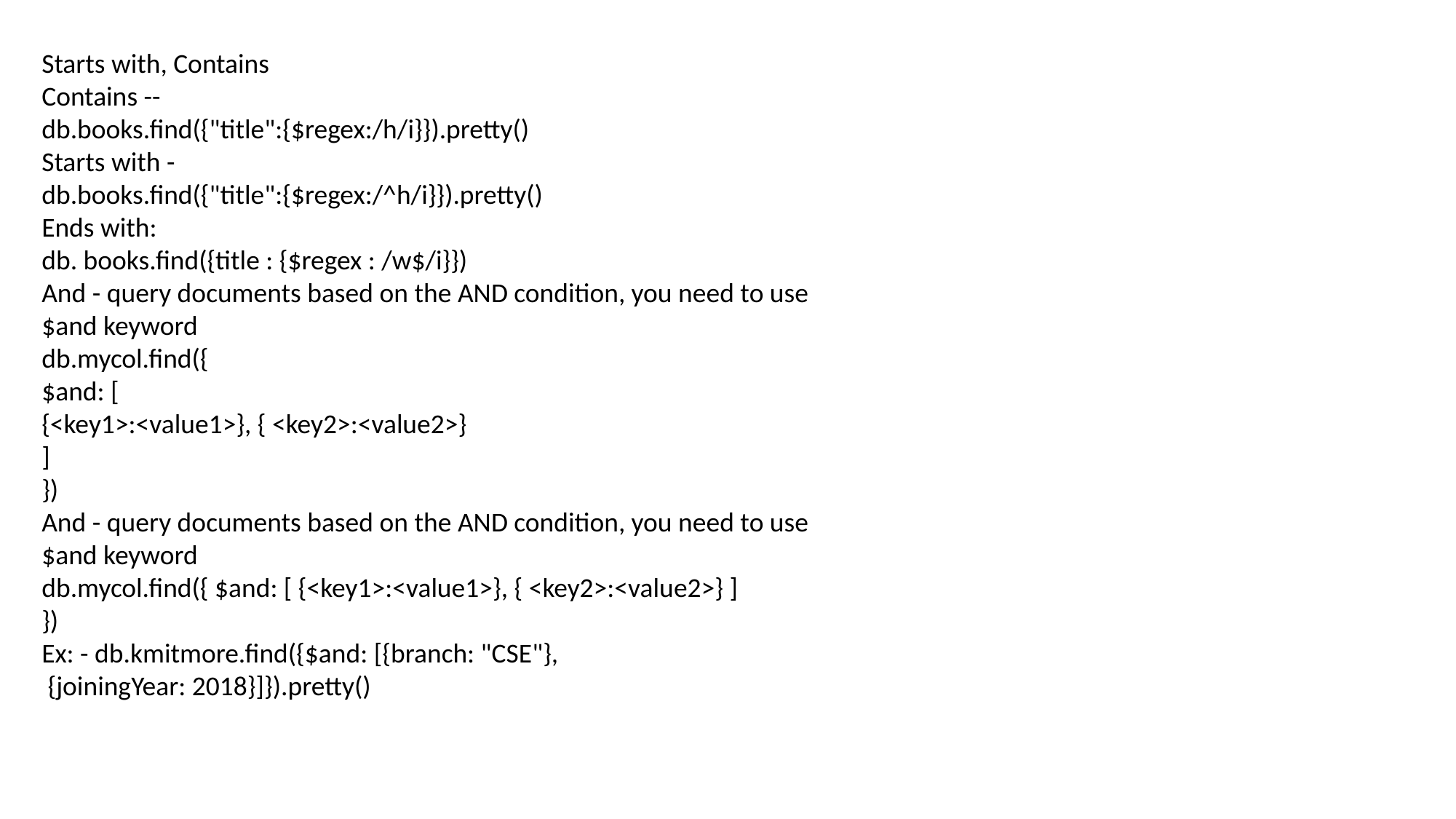

Starts with, Contains
Contains --
db.books.find({"title":{$regex:/h/i}}).pretty()
Starts with -
db.books.find({"title":{$regex:/^h/i}}).pretty()
Ends with:
db. books.find({title : {$regex : /w$/i}})
And - query documents based on the AND condition, you need to use
$and keyword
db.mycol.find({
$and: [
{<key1>:<value1>}, { <key2>:<value2>}
]
})
And - query documents based on the AND condition, you need to use
$and keyword
db.mycol.find({ $and: [ {<key1>:<value1>}, { <key2>:<value2>} ]
})
Ex: - db.kmitmore.find({$and: [{branch: "CSE"},
 {joiningYear: 2018}]}).pretty()